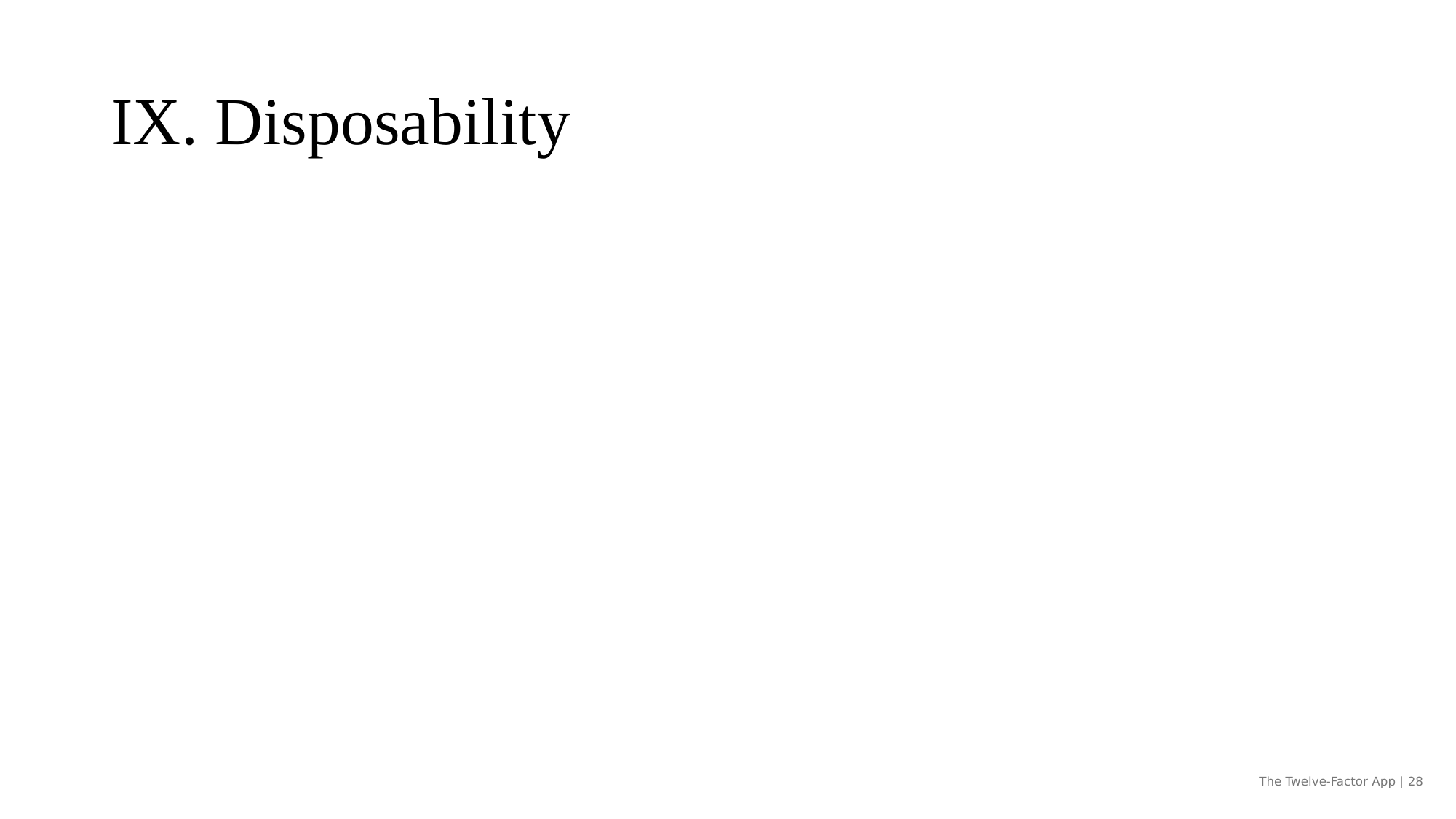

# IX. Disposability

The Twelve-Factor App | 28